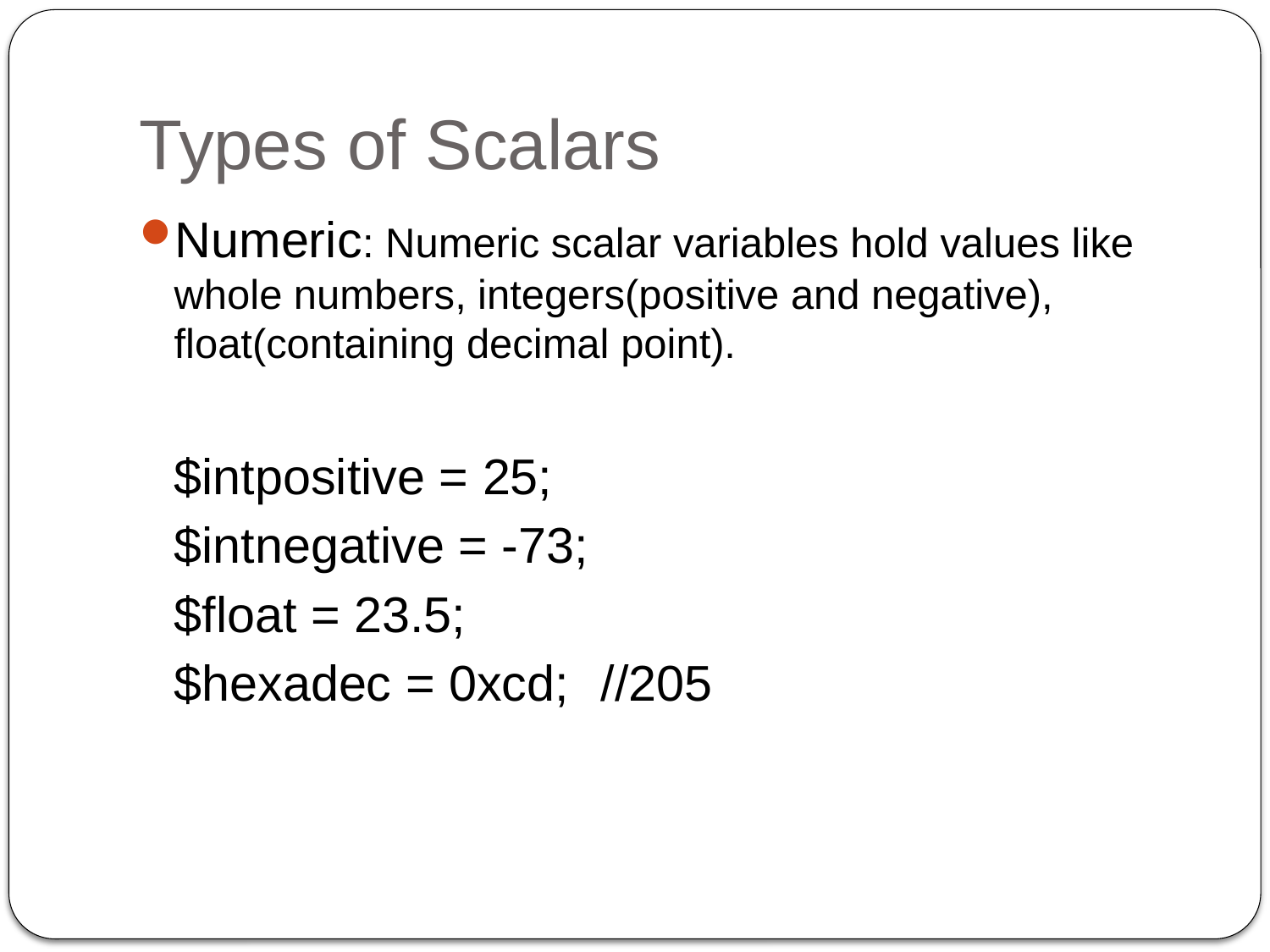

# Types of Scalars
Numeric: Numeric scalar variables hold values like whole numbers, integers(positive and negative), float(containing decimal point).

	$intpositive = 25;
	$intnegative = -73;
	$float = 23.5;
	$hexadec = 0xcd; 	//205